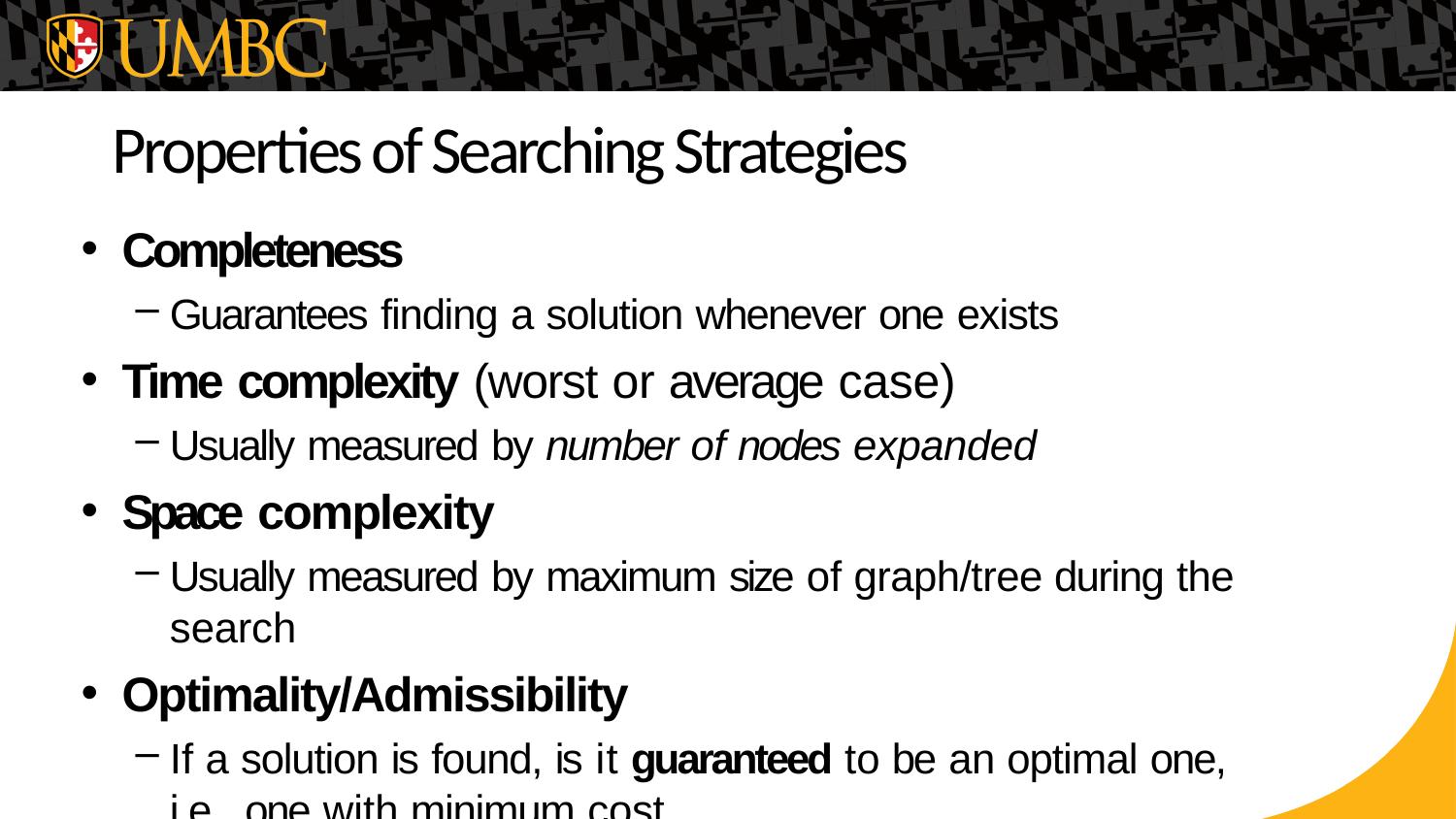

# Properties of Searching Strategies
Completeness
Guarantees finding a solution whenever one exists
Time complexity (worst or average case)
Usually measured by number of nodes expanded
Space complexity
Usually measured by maximum size of graph/tree during the search
Optimality/Admissibility
If a solution is found, is it guaranteed to be an optimal one, i.e., one with minimum cost